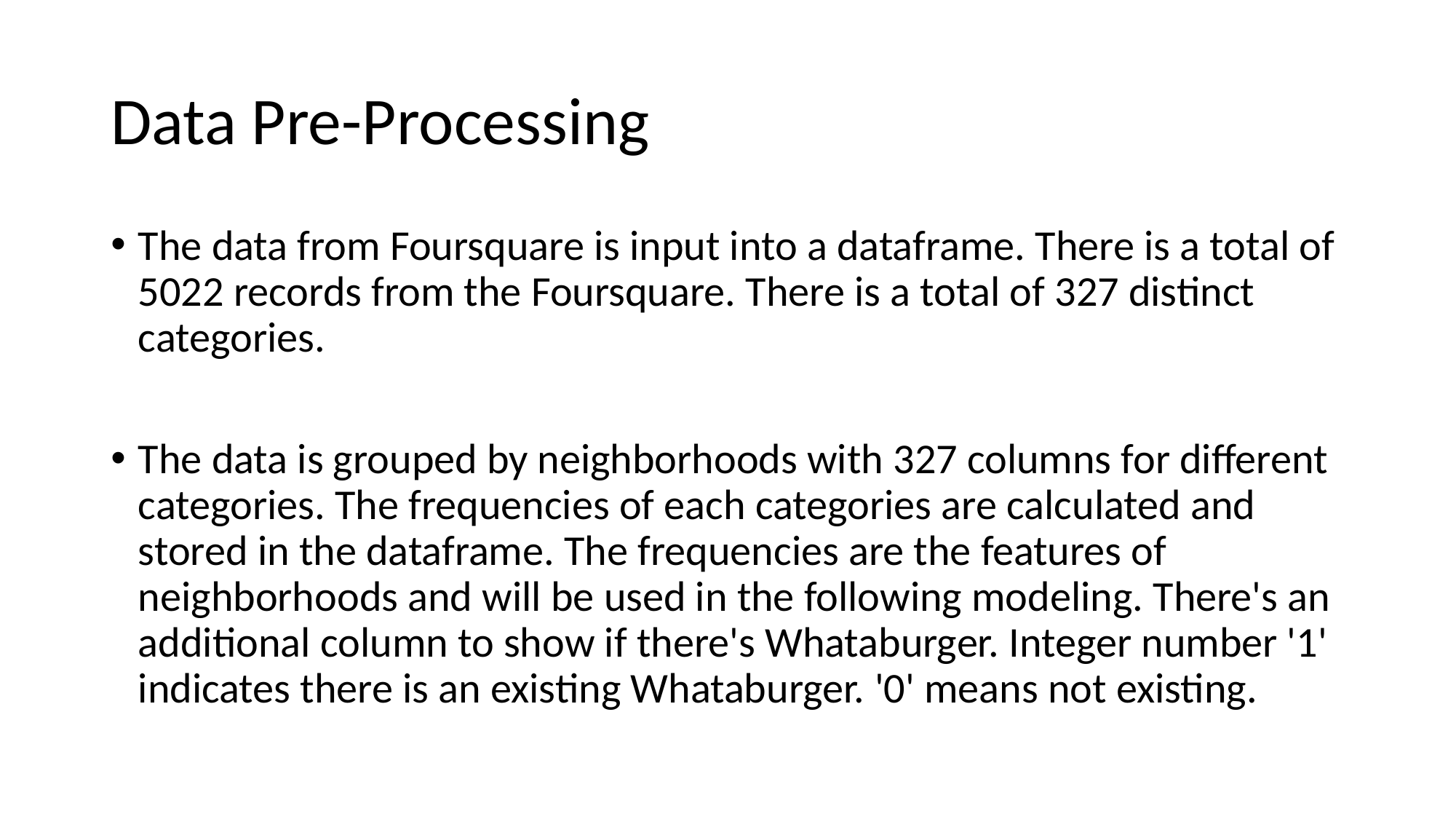

# Data Pre-Processing
The data from Foursquare is input into a dataframe. There is a total of 5022 records from the Foursquare. There is a total of 327 distinct categories.

The data is grouped by neighborhoods with 327 columns for different categories. The frequencies of each categories are calculated and stored in the dataframe. The frequencies are the features of neighborhoods and will be used in the following modeling. There's an additional column to show if there's Whataburger. Integer number '1' indicates there is an existing Whataburger. '0' means not existing.